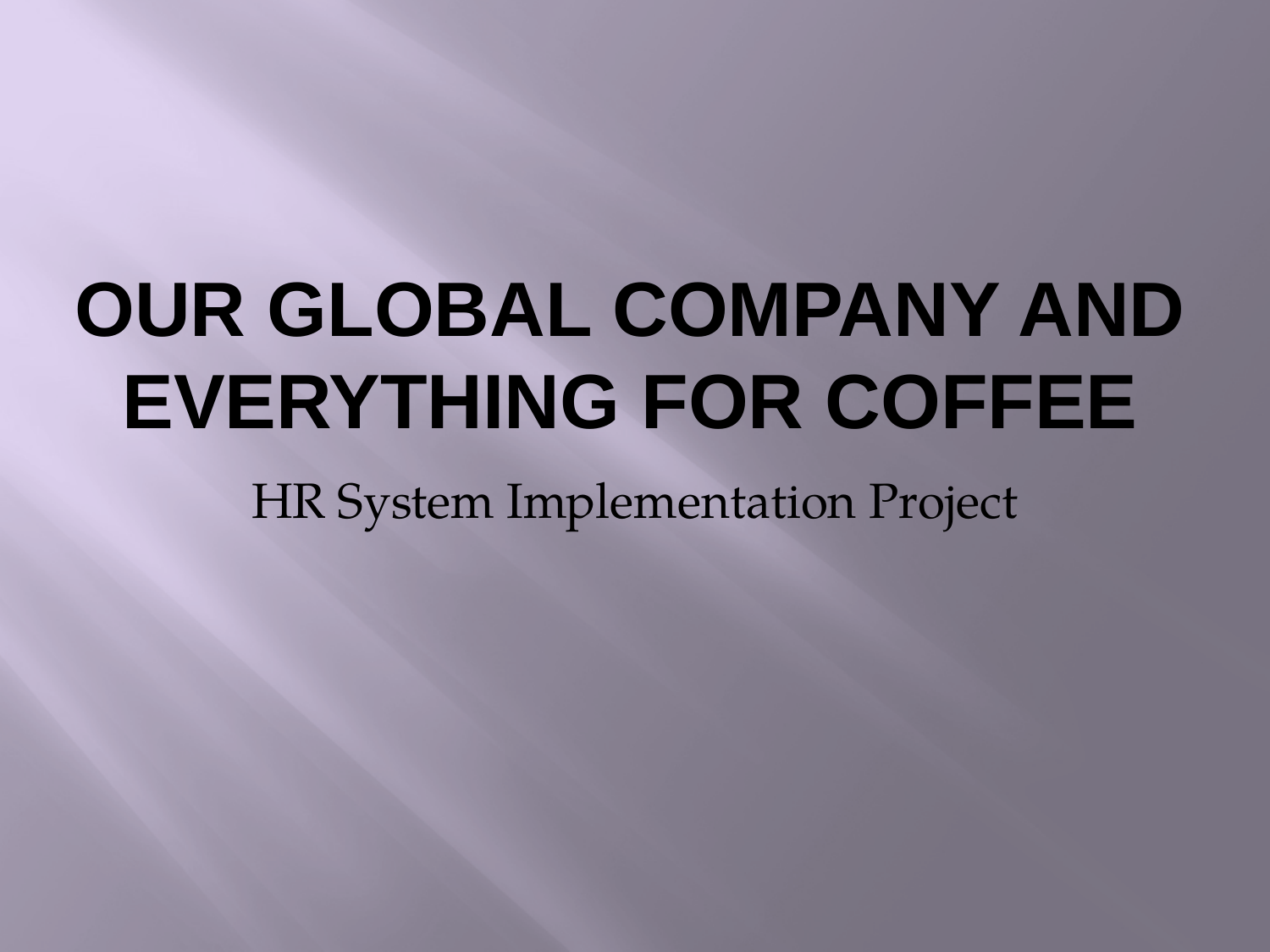

# Our Global Company and Everything For Coffee
HR System Implementation Project